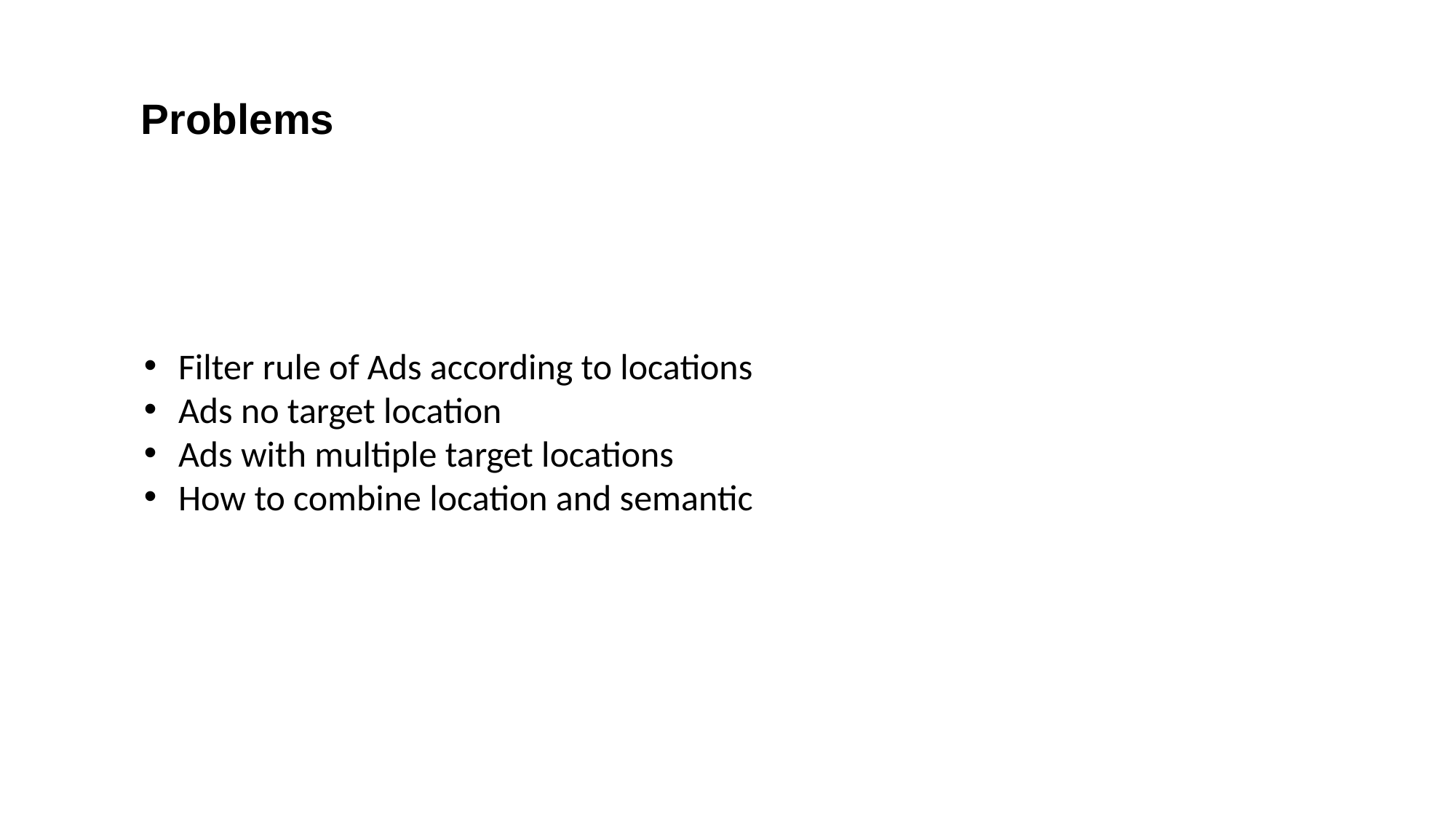

Problems
Filter rule of Ads according to locations
Ads no target location
Ads with multiple target locations
How to combine location and semantic